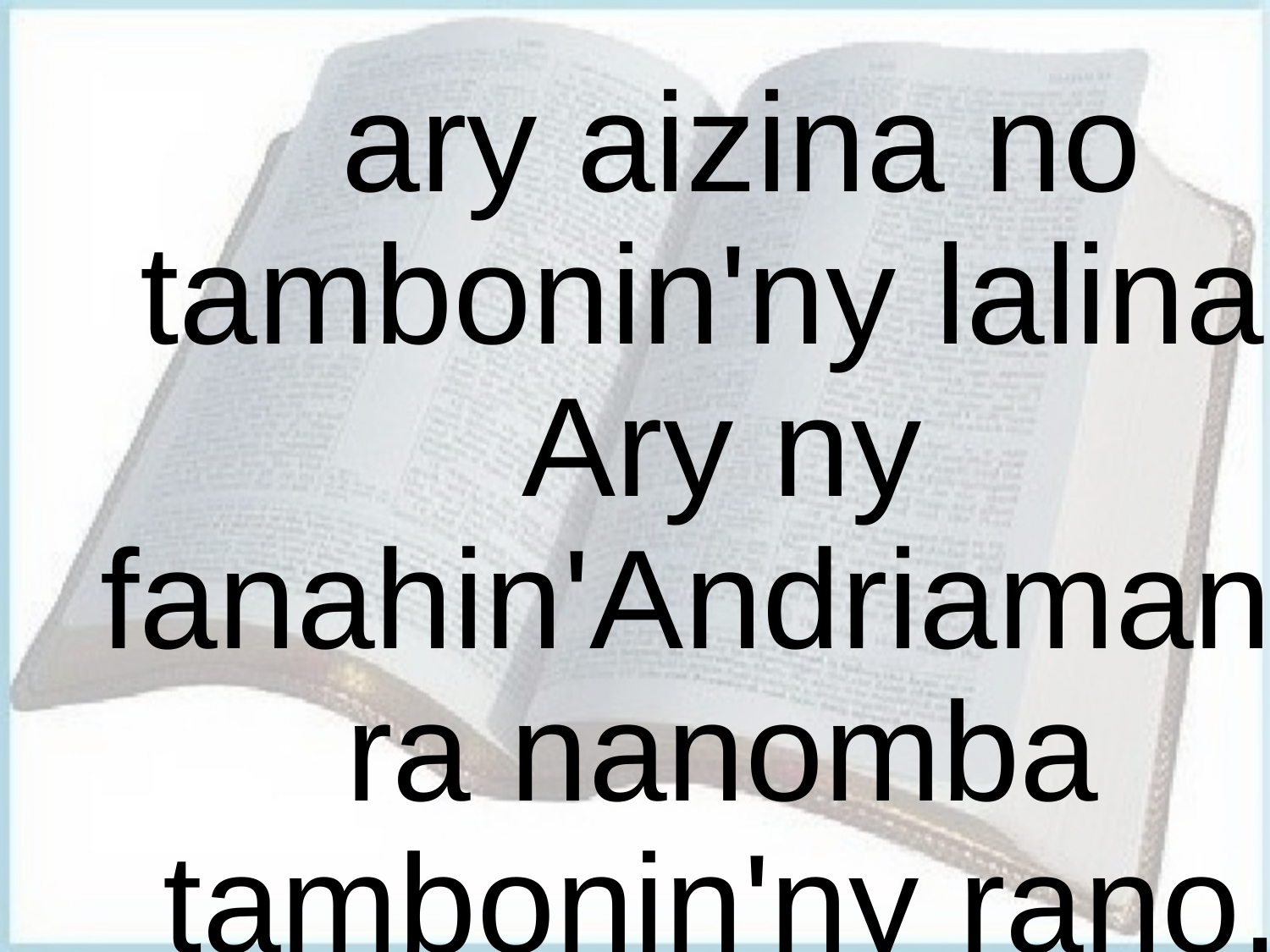

# ary aizina no tambonin'ny lalina. Ary ny fanahin'Andriamanitra nanomba tambonin'ny rano.